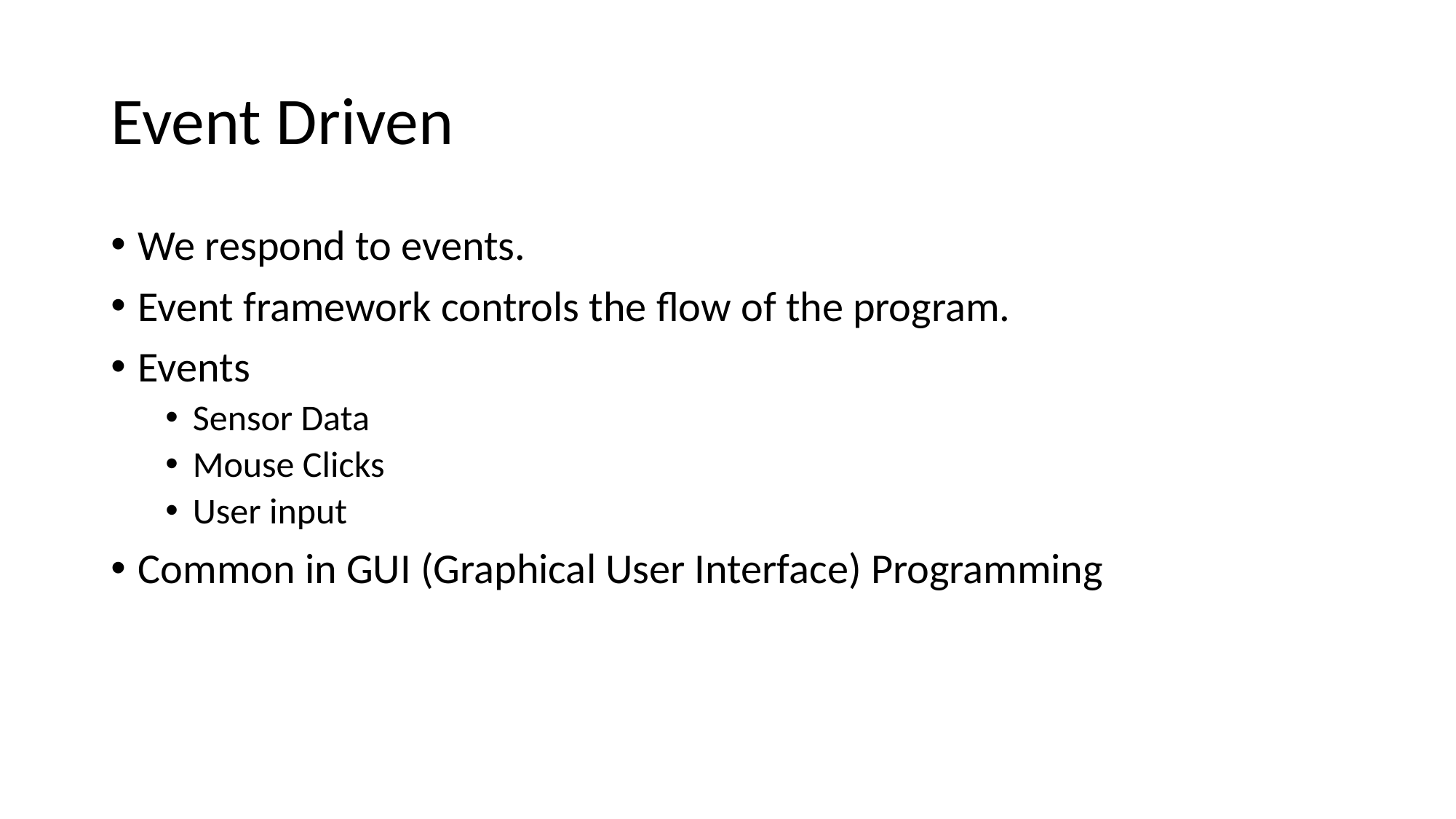

# Event Driven
We respond to events.
Event framework controls the flow of the program.
Events
Sensor Data
Mouse Clicks
User input
Common in GUI (Graphical User Interface) Programming